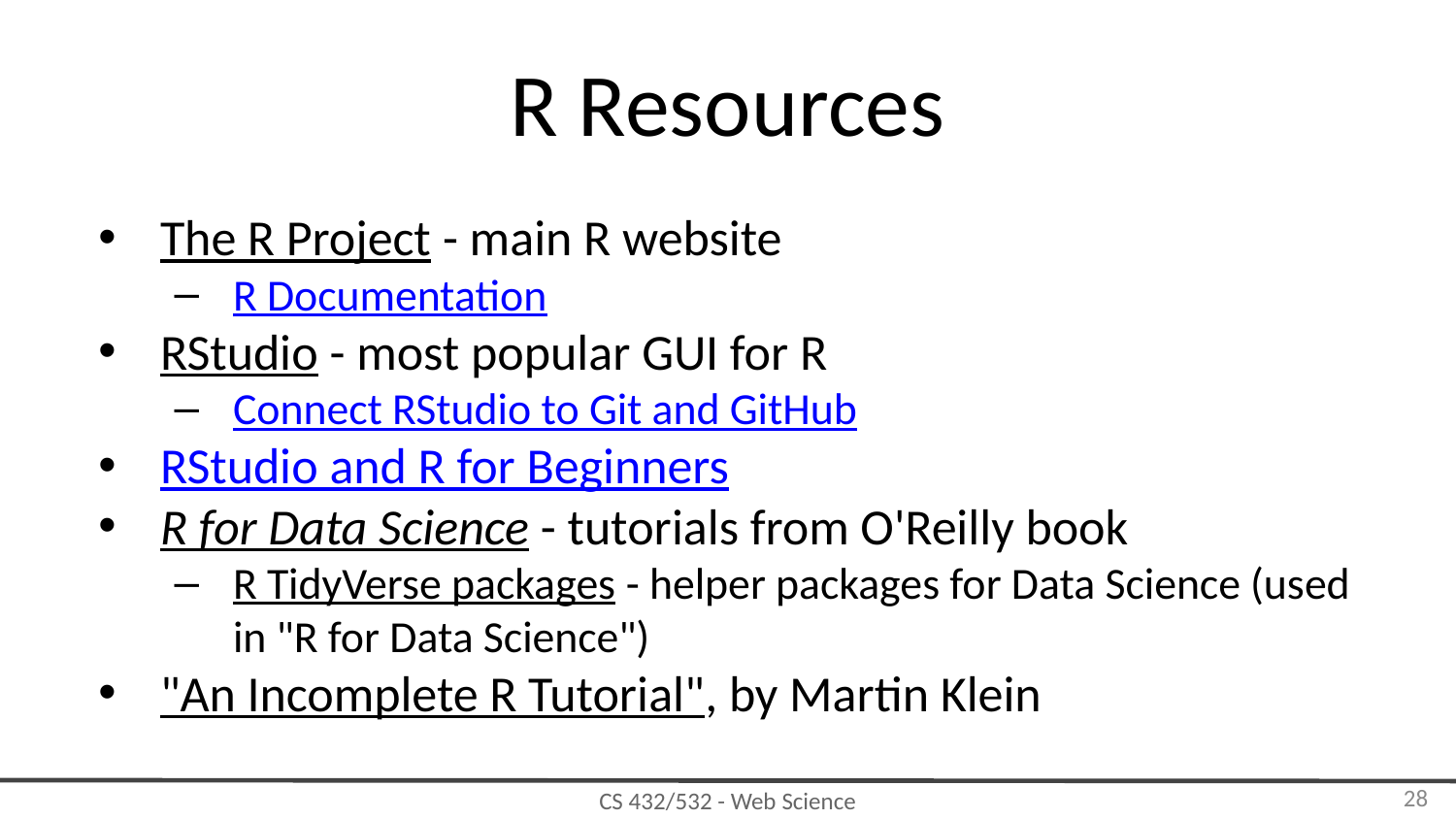

# R Resources
The R Project - main R website
R Documentation
RStudio - most popular GUI for R
Connect RStudio to Git and GitHub
RStudio and R for Beginners
R for Data Science - tutorials from O'Reilly book
R TidyVerse packages - helper packages for Data Science (used in "R for Data Science")
"An Incomplete R Tutorial", by Martin Klein
28